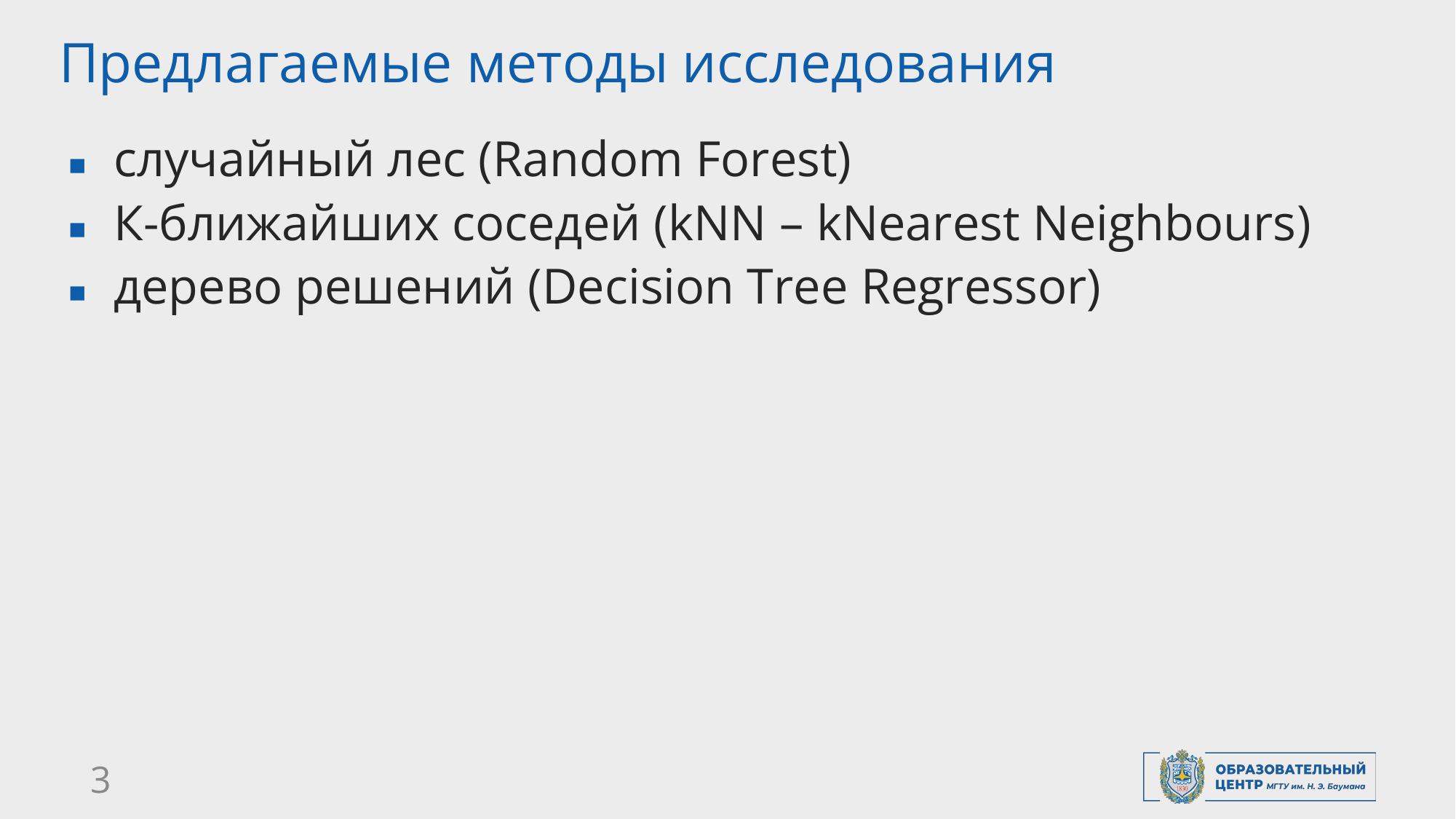

# Предлагаемые методы исследования
случайный лес (Random Forest)
К-ближайших соседей (kNN – kNearest Neighbours)
дерево решений (Decision Tree Regressor)

3